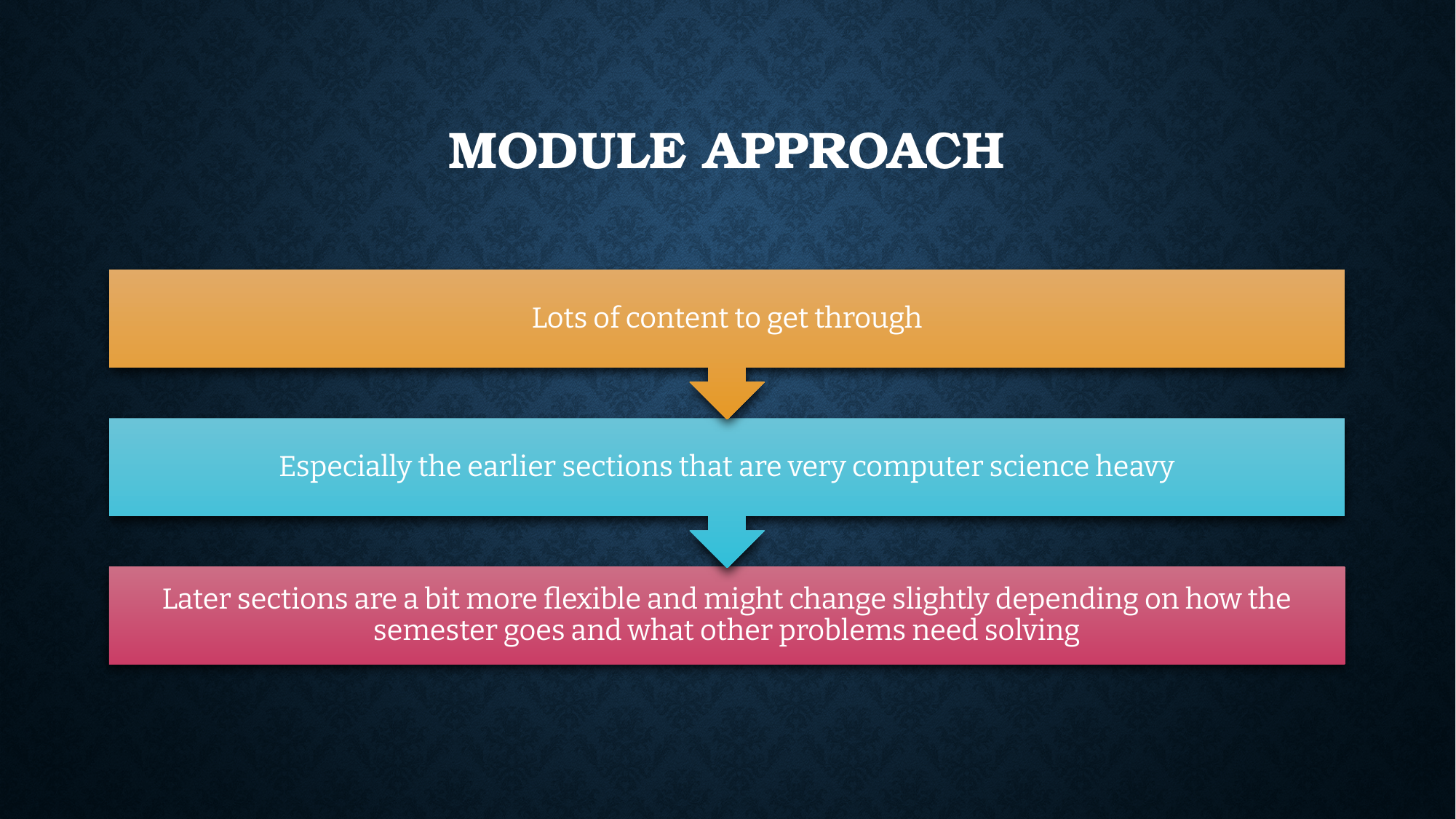

# Module approach
Later sections are a bit more flexible and might change slightly depending on how the semester goes and what other problems need solving
Especially the earlier sections that are very computer science heavy
Lots of content to get through